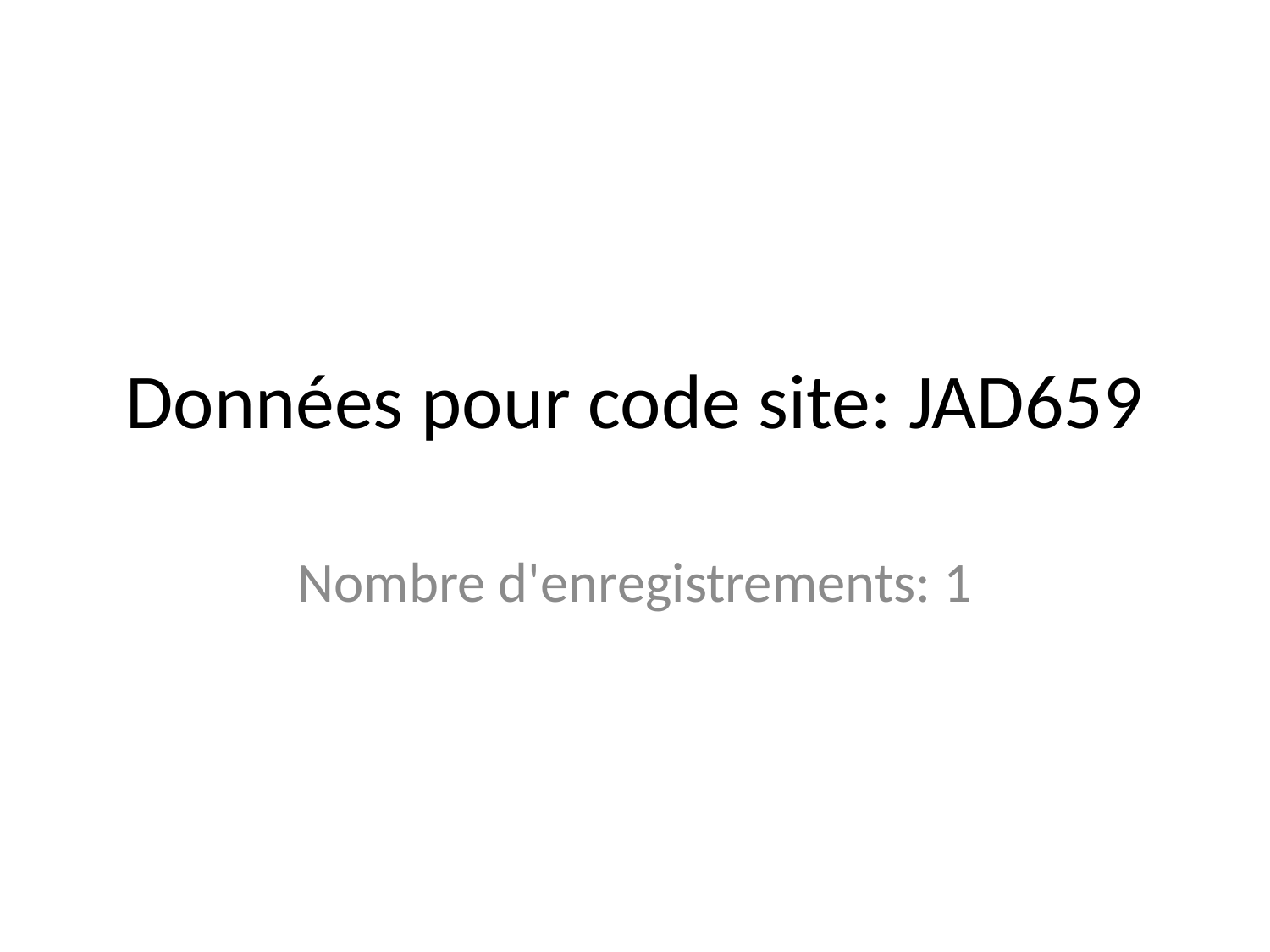

# Données pour code site: JAD659
Nombre d'enregistrements: 1